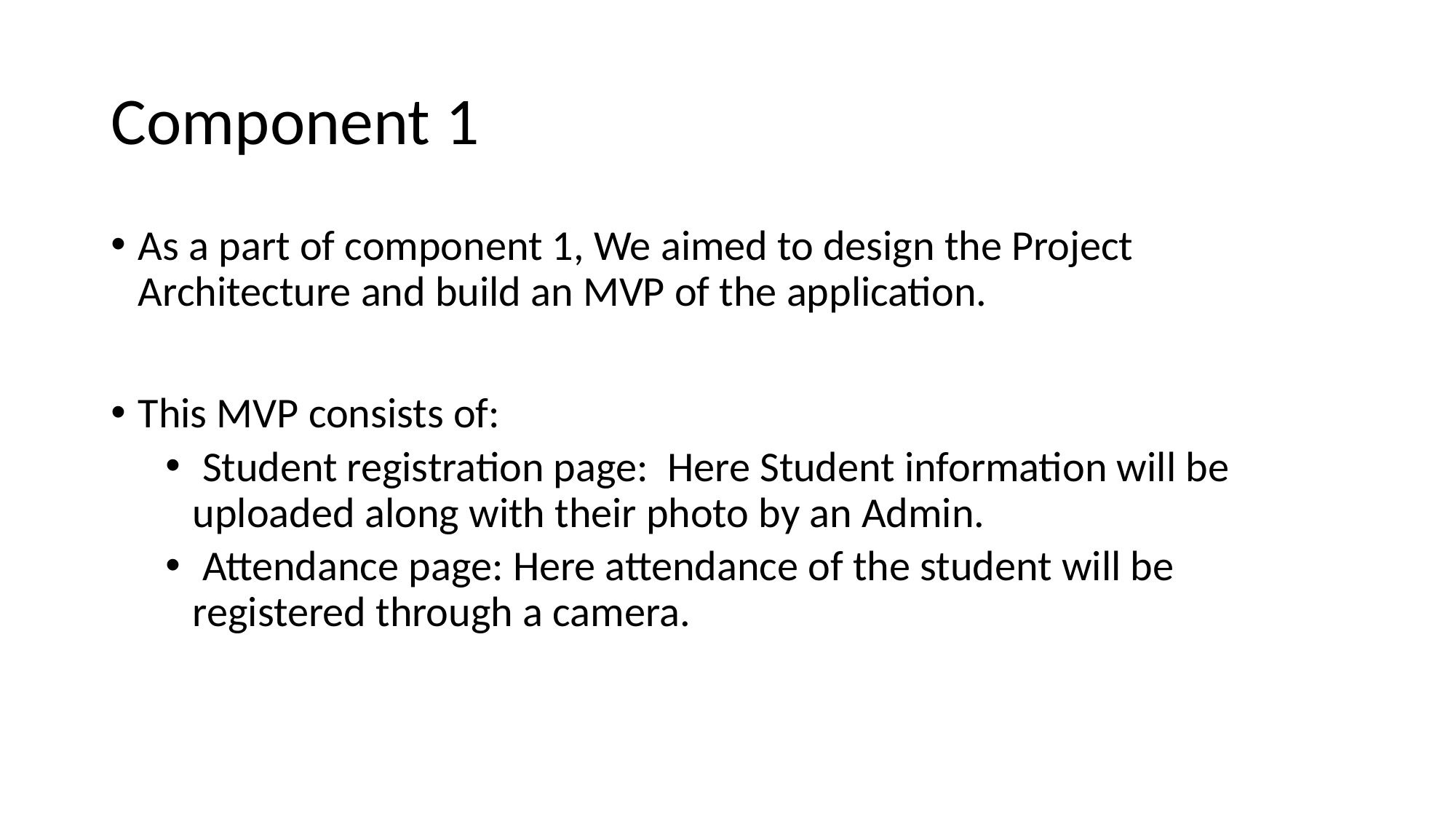

# Component 1
As a part of component 1, We aimed to design the Project Architecture and build an MVP of the application.

This MVP consists of:
 Student registration page:  Here Student information will be uploaded along with their photo by an Admin.
 Attendance page: Here attendance of the student will be registered through a camera.